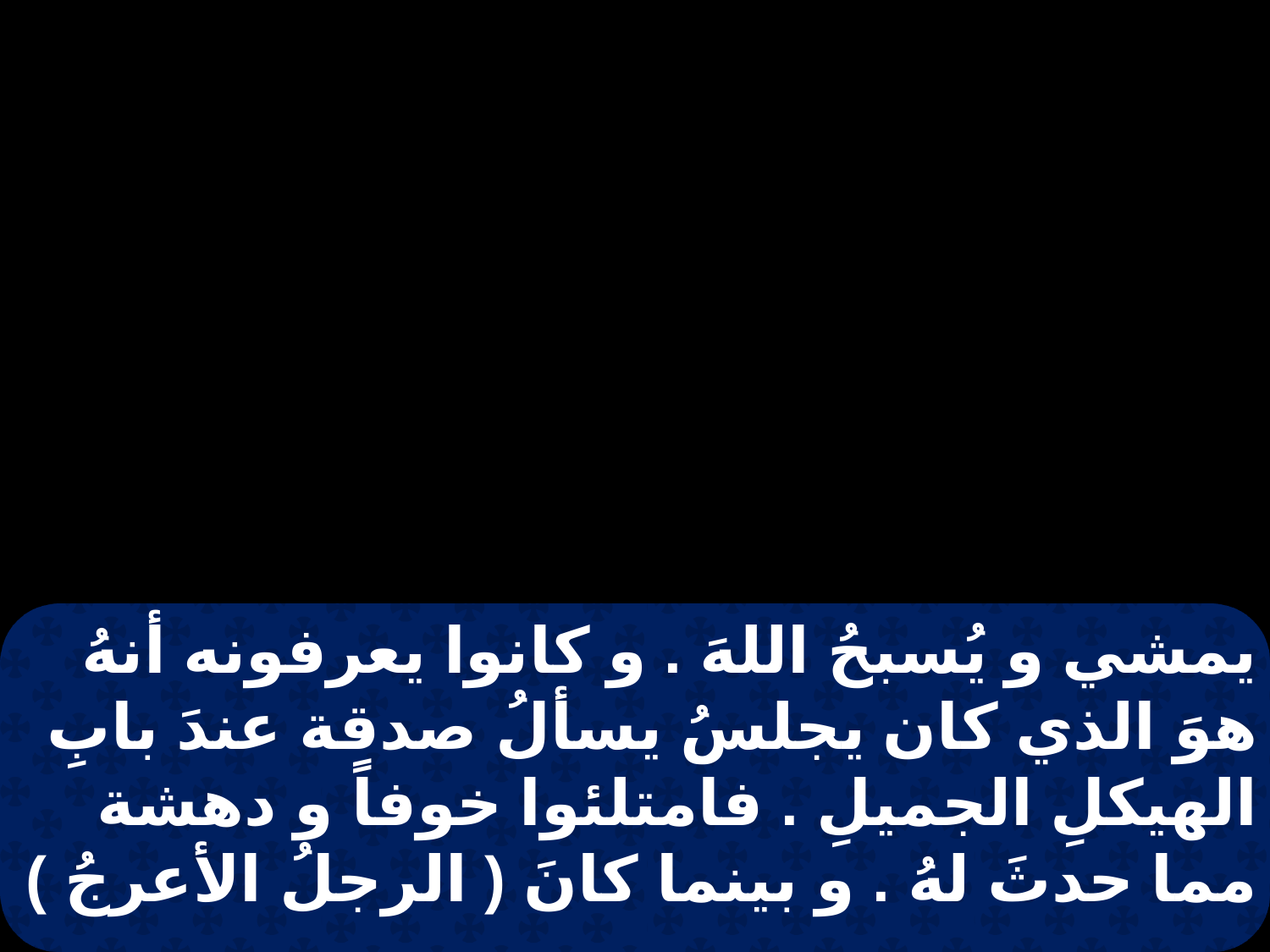

يمشي و يُسبحُ اللهَ . و كانوا يعرفونه أنهُ هوَ الذي كان يجلسُ يسألُ صدقة عندَ بابِ الهيكلِ الجميلِ . فامتلئوا خوفاً و دهشة مما حدثَ لهُ . و بينما كانَ ( الرجلُ الأعرجُ )